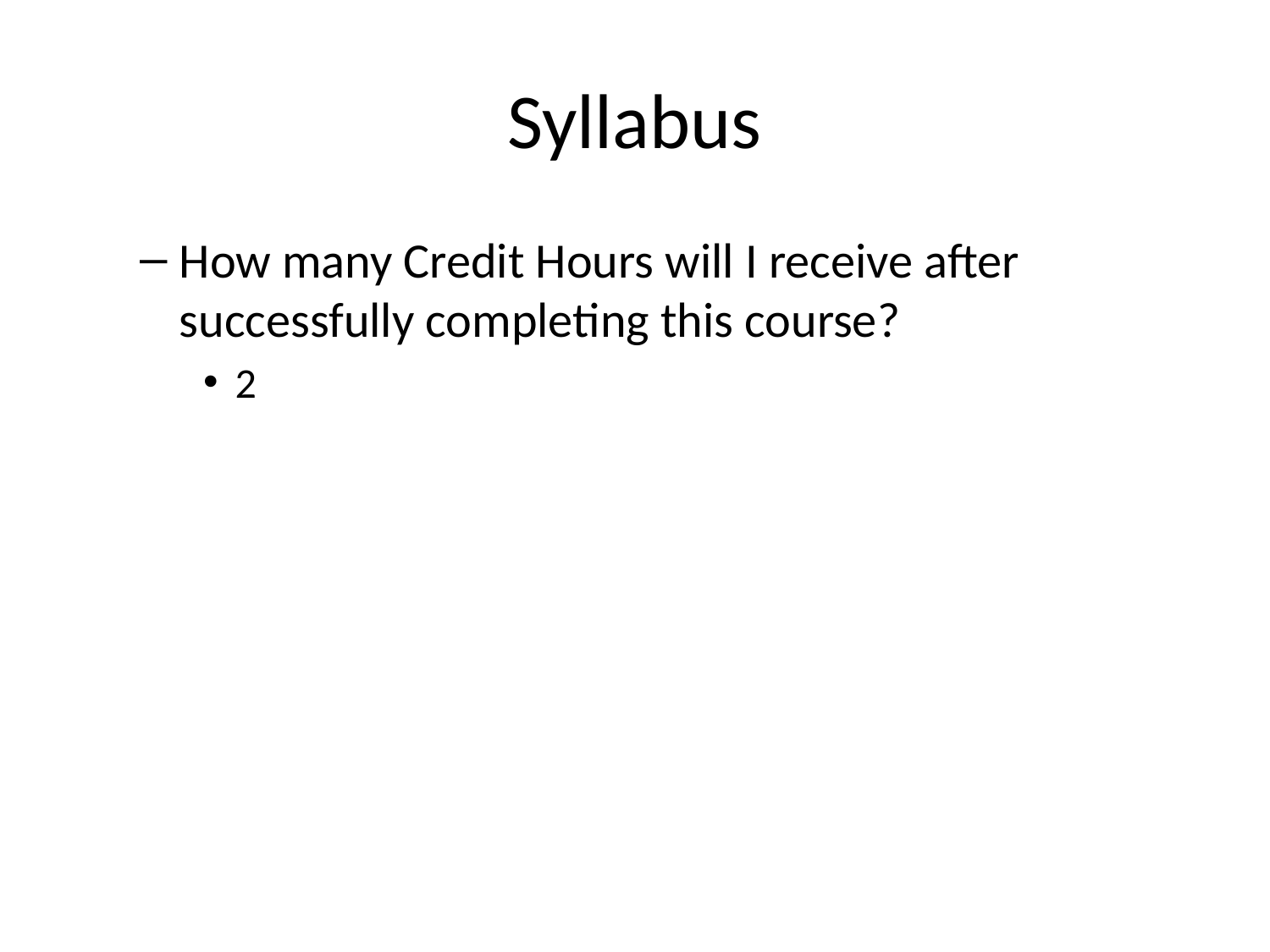

# Syllabus
How many Credit Hours will I receive after successfully completing this course?
2